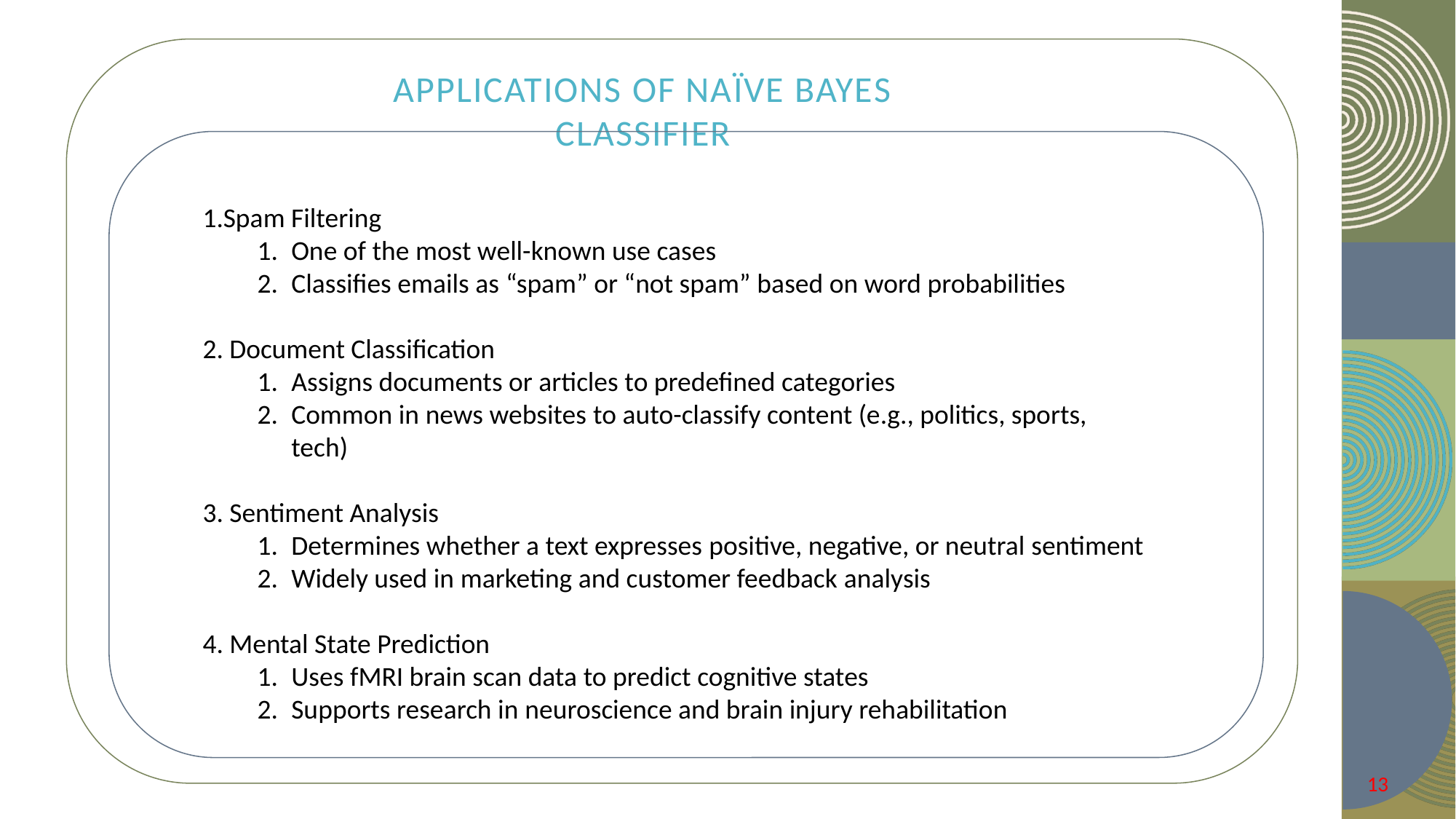

Applications of Naïve Bayes Classifier

Spam Filtering
One of the most well-known use cases
Classifies emails as “spam” or “not spam” based on word probabilities

 Document Classification
Assigns documents or articles to predefined categories
Common in news websites to auto-classify content (e.g., politics, sports, tech)

 Sentiment Analysis
Determines whether a text expresses positive, negative, or neutral sentiment
Widely used in marketing and customer feedback analysis

 Mental State Prediction
Uses fMRI brain scan data to predict cognitive states
Supports research in neuroscience and brain injury rehabilitation
13